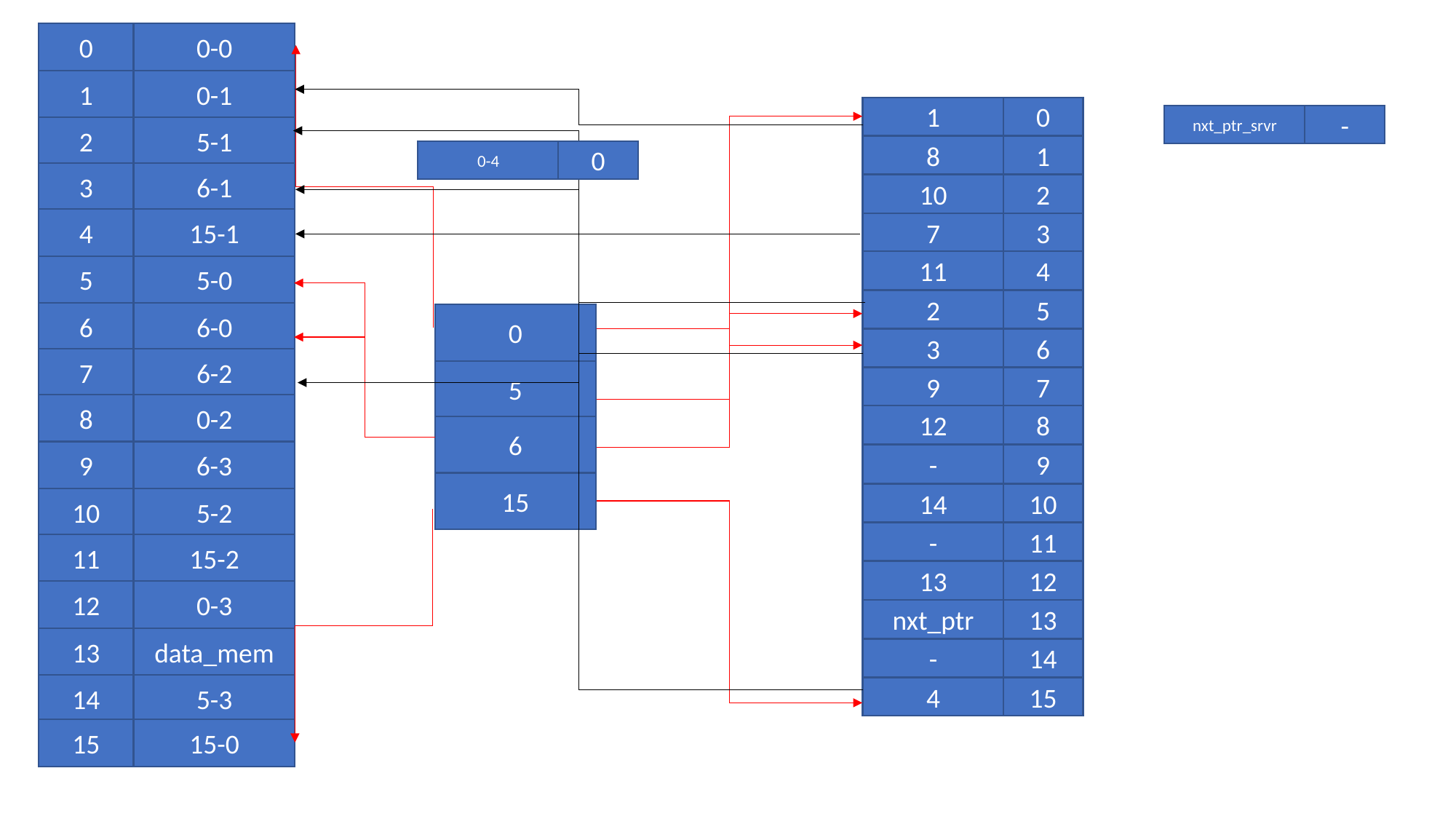

0
0-0
1
0-1
0
1
-
nxt_ptr_srvr
2
5-1
1
8
0
0-4
3
6-1
10
2
4
15-1
3
7
4
11
5
5-0
5
2
6
6-0
0
6
3
7
6-2
5
7
9
8
0-2
8
12
6
9
6-3
9
-
15
10
14
10
5-2
11
-
11
15-2
12
13
12
0-3
13
nxt_ptr
13
data_mem
14
-
14
5-3
15
4
15
15-0